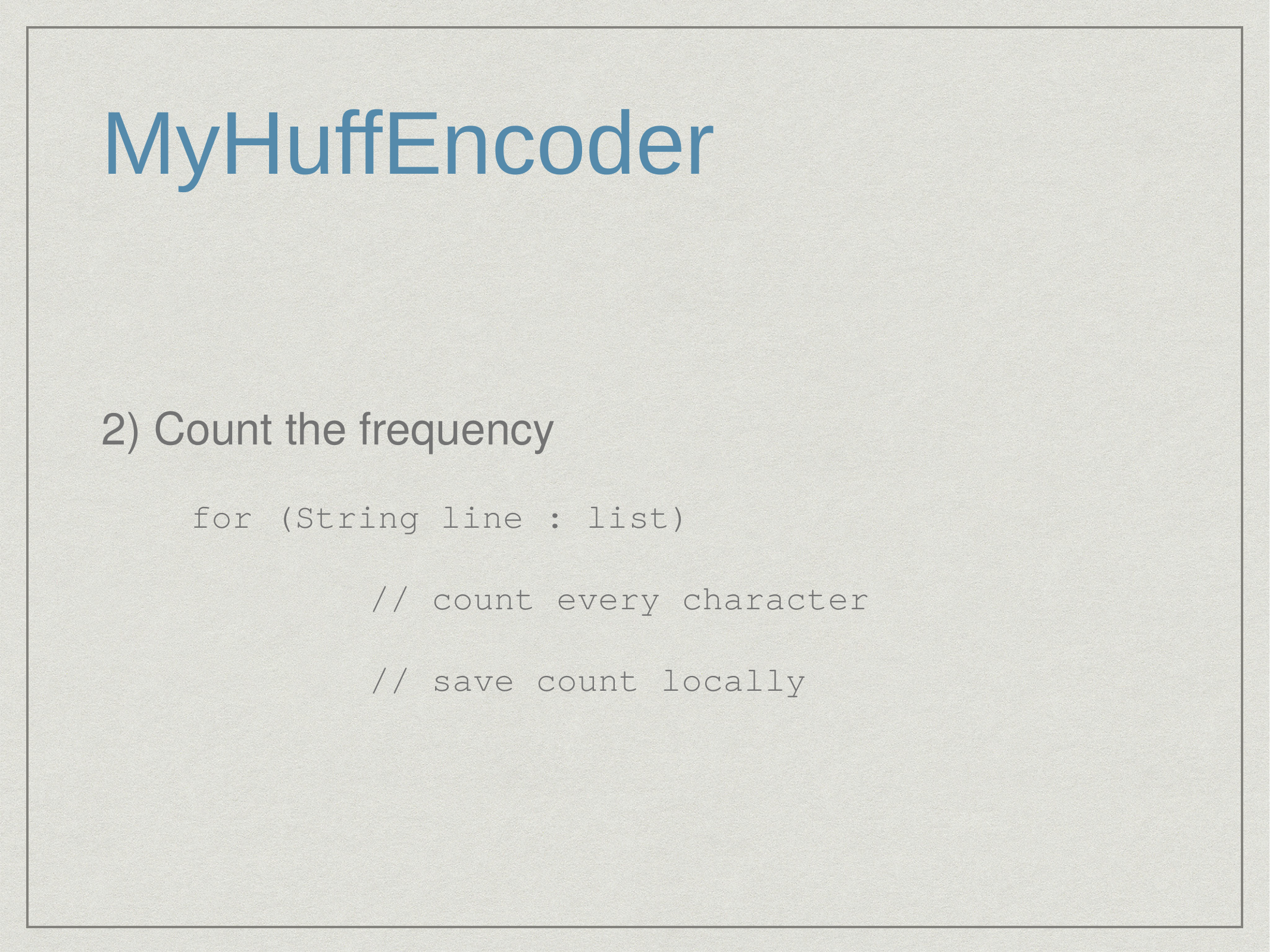

# MyHuffEncoder
2) Count the frequency
	for (String line : list)
			// count every character
			// save count locally